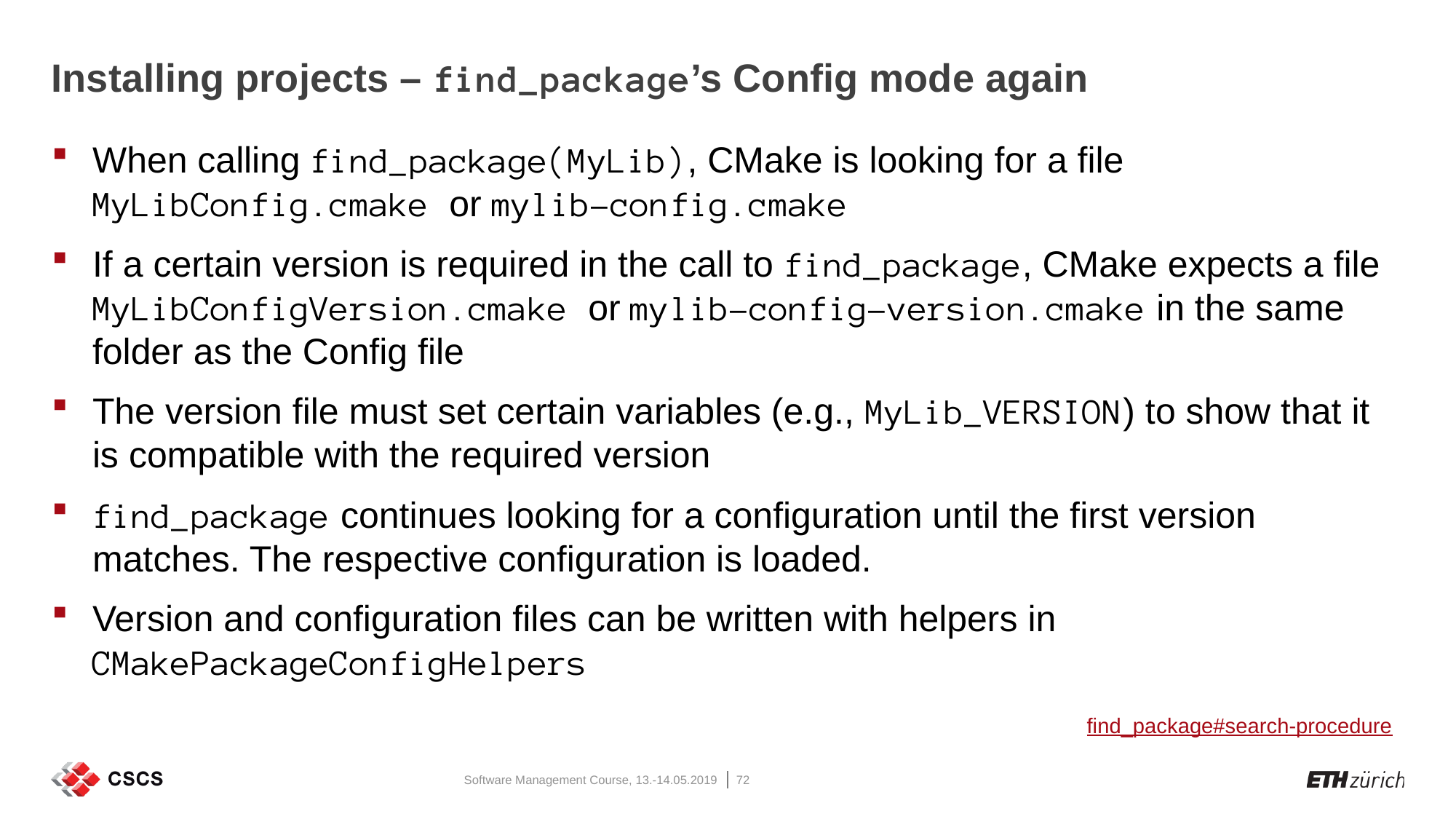

# Installing projects – find_package’s Config mode again
When calling find_package(MyLib), CMake is looking for a file MyLibConfig.cmake or mylib-config.cmake
If a certain version is required in the call to find_package, CMake expects a file MyLibConfigVersion.cmake or mylib-config-version.cmake in the same folder as the Config file
The version file must set certain variables (e.g., MyLib_VERSION) to show that it is compatible with the required version
find_package continues looking for a configuration until the first version matches. The respective configuration is loaded.
Version and configuration files can be written with helpers in CMakePackageConfigHelpers
find_package#search-procedure
Software Management Course, 13.-14.05.2019
72